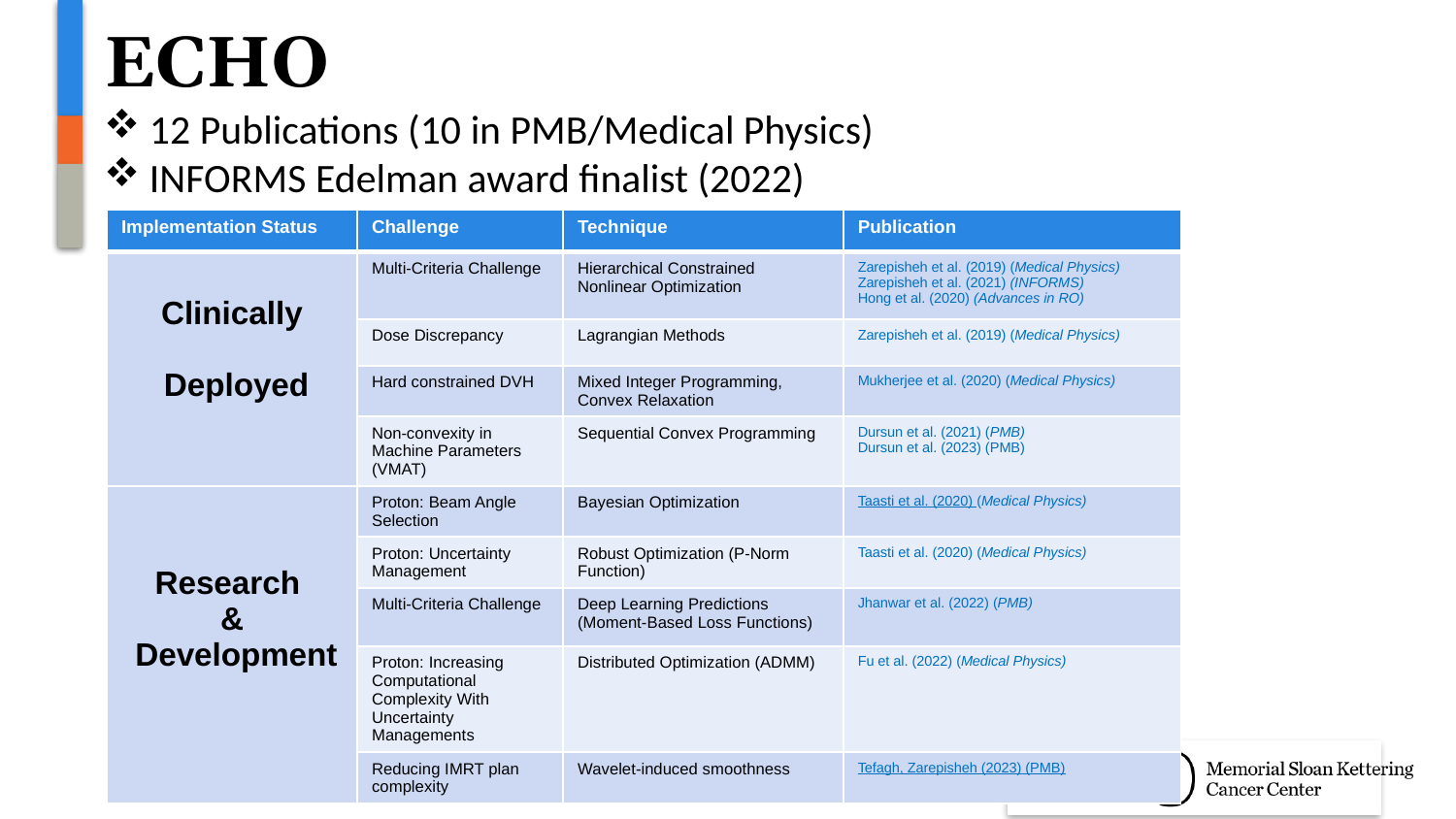

8
# ECHO
12 Publications (10 in PMB/Medical Physics)
INFORMS Edelman award finalist (2022)
| Implementation Status | Challenge | Technique | Publication |
| --- | --- | --- | --- |
| Clinically Deployed | Multi-Criteria Challenge | Hierarchical Constrained Nonlinear Optimization | Zarepisheh et al. (2019) (Medical Physics) Zarepisheh et al. (2021) (INFORMS) Hong et al. (2020) (Advances in RO) |
| Deployed | Dose Discrepancy | Lagrangian Methods | Zarepisheh et al. (2019) (Medical Physics) |
| Deployed | Hard constrained DVH | Mixed Integer Programming, Convex Relaxation | Mukherjee et al. (2020) (Medical Physics) |
| Deployed | Non-convexity in Machine Parameters (VMAT) | Sequential Convex Programming | Dursun et al. (2021) (PMB) Dursun et al. (2023) (PMB) |
| Research & Development | Proton: Beam Angle Selection | Bayesian Optimization | Taasti et al. (2020) (Medical Physics) |
| R&D | Proton: Uncertainty Management | Robust Optimization (P-Norm Function) | Taasti et al. (2020) (Medical Physics) |
| R&D | Multi-Criteria Challenge | Deep Learning Predictions (Moment-Based Loss Functions) | Jhanwar et al. (2022) (PMB) |
| R&D | Proton: Increasing Computational Complexity With Uncertainty Managements | Distributed Optimization (ADMM) | Fu et al. (2022) (Medical Physics) |
| R&D | Reducing IMRT plan complexity | Wavelet-induced smoothness | Tefagh, Zarepisheh (2023) (PMB) |